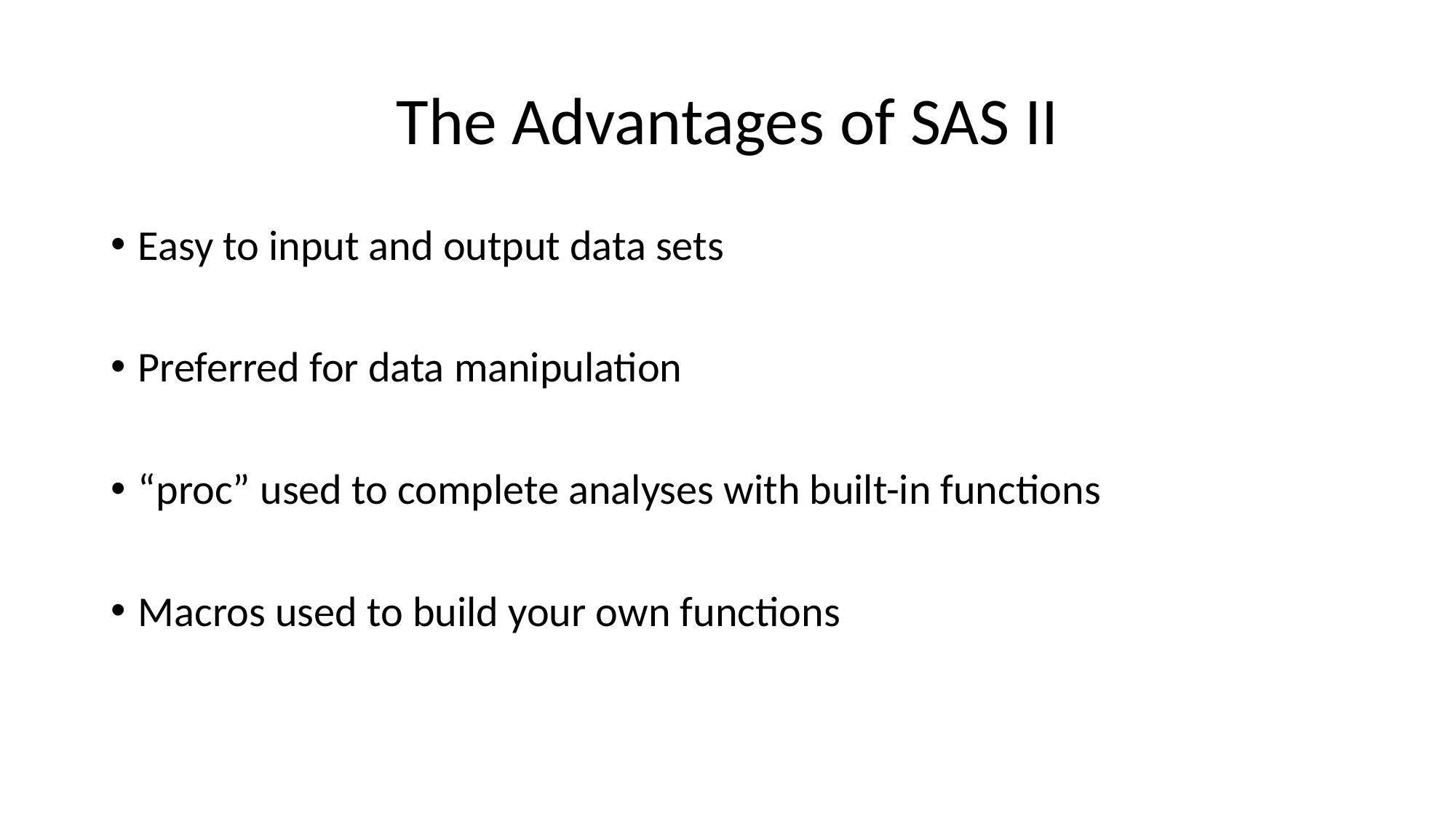

# The Advantages of SAS II
Easy to input and output data sets

Preferred for data manipulation

“proc” used to complete analyses with built-in functions

Macros used to build your own functions